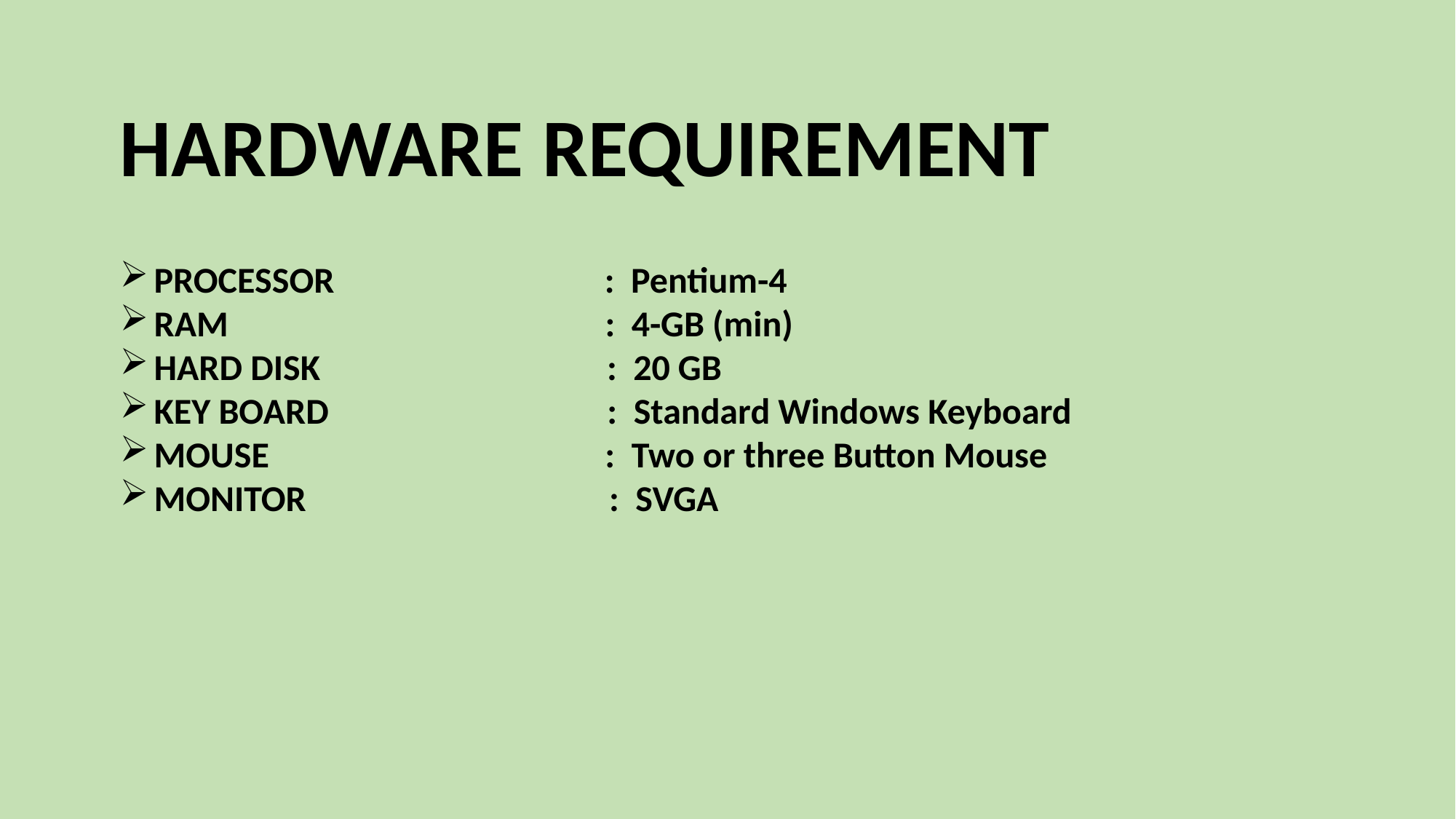

HARDWARE REQUIREMENT
PROCESSOR                                 :  Pentium-4
RAM                                              :  4-GB (min)
HARD DISK                                   :  20 GB
KEY BOARD                                  :  Standard Windows Keyboard
MOUSE                                         :  Two or three Button Mouse
MONITOR                                     :  SVGA